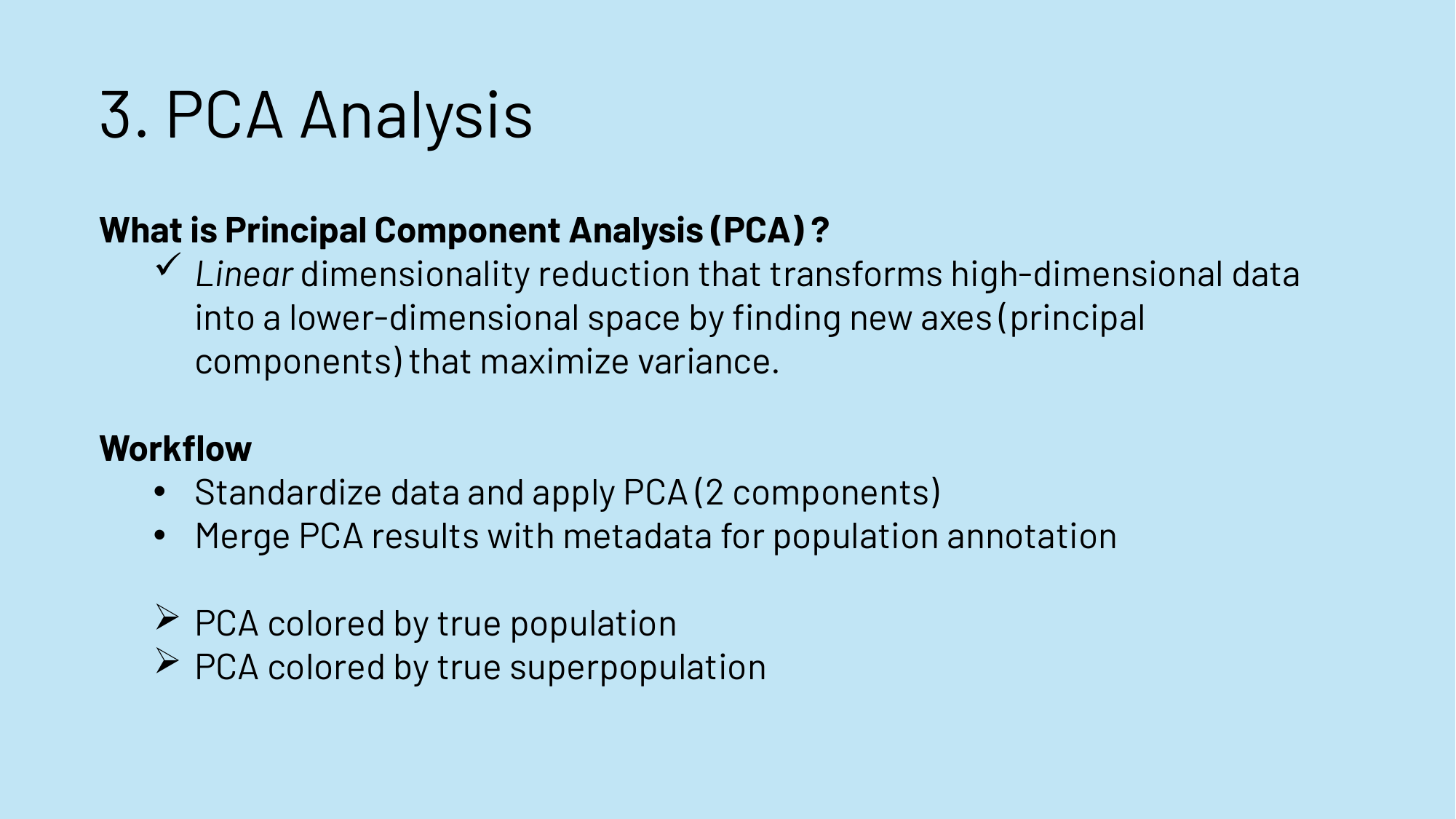

3. PCA Analysis

What is Principal Component Analysis (PCA) ?
Linear dimensionality reduction that transforms high-dimensional data into a lower-dimensional space by finding new axes (principal components) that maximize variance.

Workflow
Standardize data and apply PCA (2 components)
Merge PCA results with metadata for population annotation

PCA colored by true population
PCA colored by true superpopulation